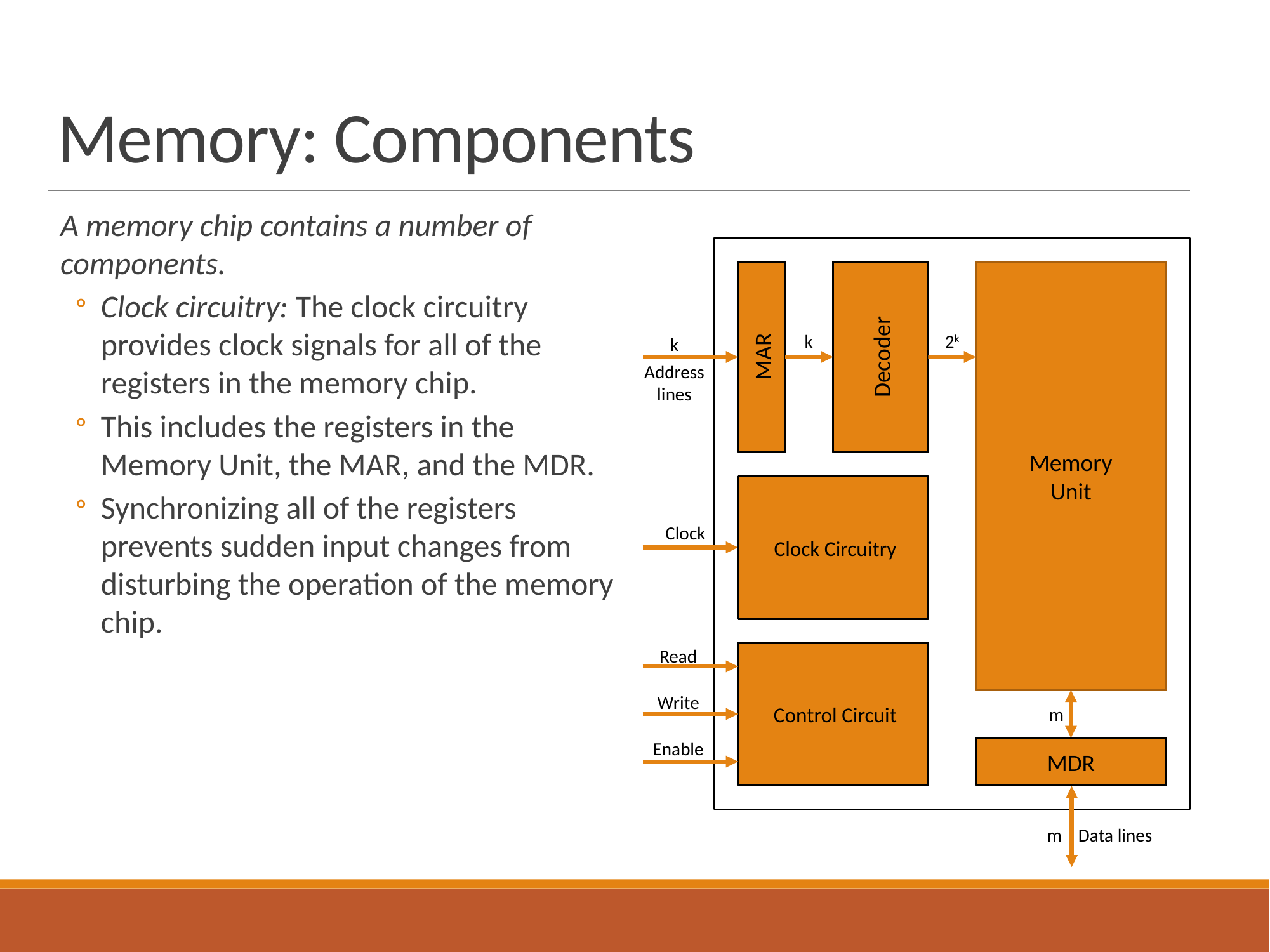

# Memory: Components
A memory chip contains a number of components.
Clock circuitry: The clock circuitry provides clock signals for all of the registers in the memory chip.
This includes the registers in the Memory Unit, the MAR, and the MDR.
Synchronizing all of the registers prevents sudden input changes from disturbing the operation of the memory chip.

MAR
Decoder
Memory
Unit
k
2k
k
Address
lines
Clock Circuitry
Clock
Read
Write
Enable
Control Circuit
m
MDR
m    Data lines